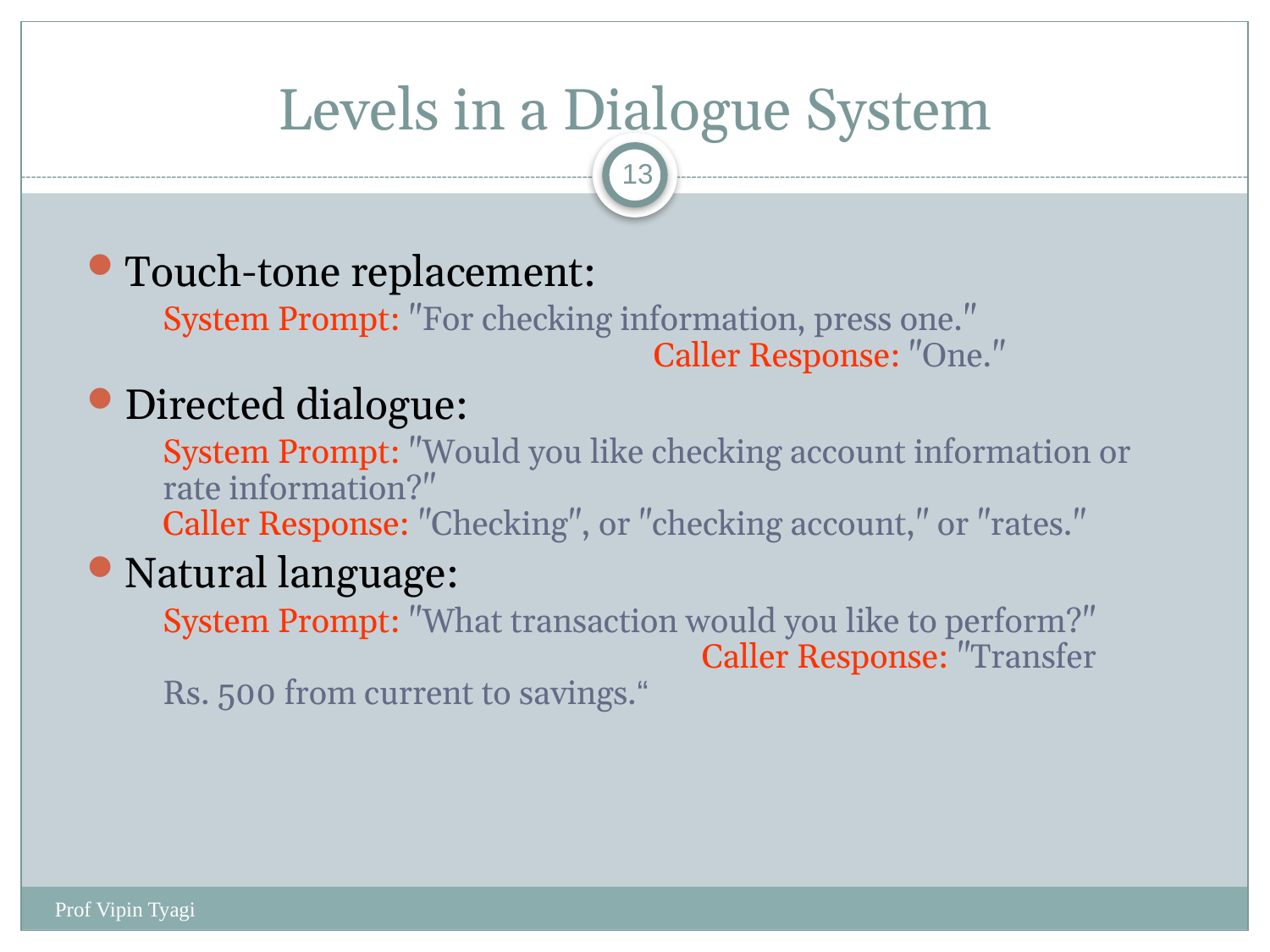

# Levels in a Dialogue System
13
Touch-tone replacement:
	System Prompt: "For checking information, press one."                                                                                  Caller Response: "One."
Directed dialogue:
	System Prompt: "Would you like checking account information or rate information?"                                                                                   Caller Response: "Checking", or "checking account," or "rates."
Natural language:
	System Prompt: "What transaction would you like to perform?"                                                                         Caller Response: "Transfer Rs. 500 from current to savings.“
Prof Vipin Tyagi